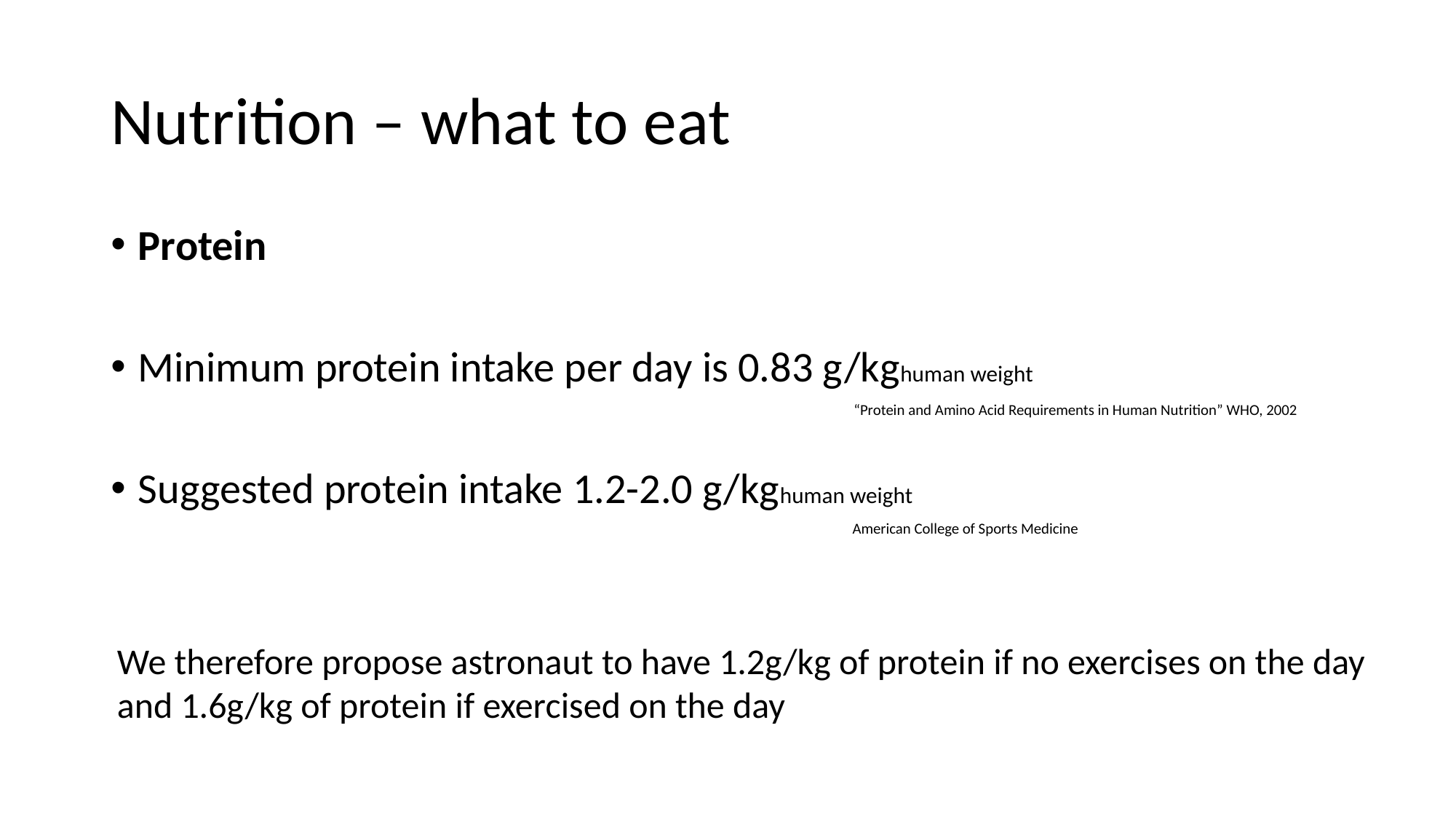

# Nutrition – what to eat
Protein

Minimum protein intake per day is 0.83 g/kghuman weight

Suggested protein intake 1.2-2.0 g/kghuman weight
“Protein and Amino Acid Requirements in Human Nutrition” WHO, 2002
American College of Sports Medicine
We therefore propose astronaut to have 1.2g/kg of protein if no exercises on the day
and 1.6g/kg of protein if exercised on the day